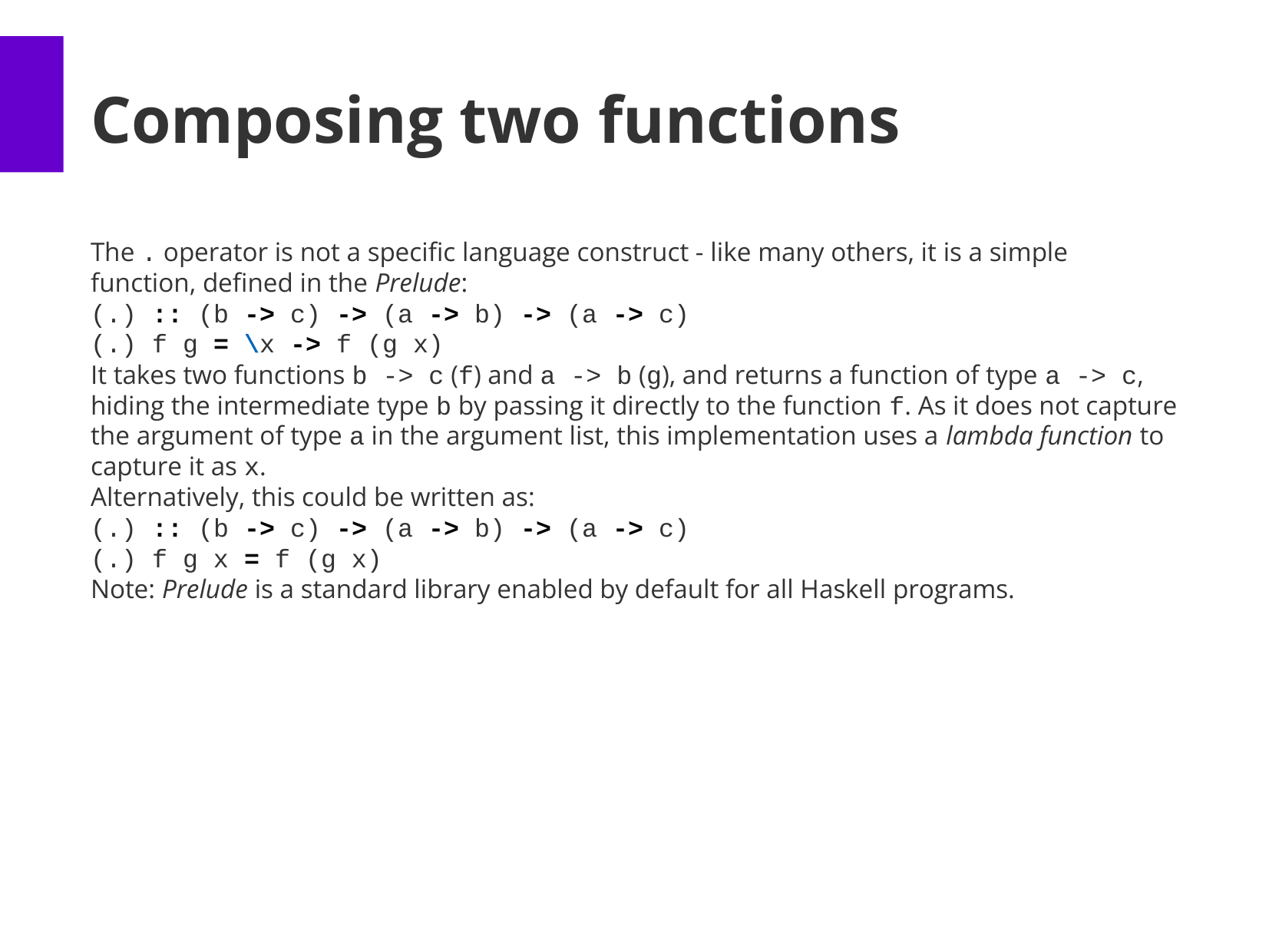

Composing two functions
The . operator is not a specific language construct - like many others, it is a simple function, defined in the Prelude:
(.) :: (b -> c) -> (a -> b) -> (a -> c)
(.) f g = \x -> f (g x)
It takes two functions b -> c (f) and a -> b (g), and returns a function of type a -> c, hiding the intermediate type b by passing it directly to the function f. As it does not capture the argument of type a in the argument list, this implementation uses a lambda function to capture it as x.
Alternatively, this could be written as:
(.) :: (b -> c) -> (a -> b) -> (a -> c)
(.) f g x = f (g x)
Note: Prelude is a standard library enabled by default for all Haskell programs.